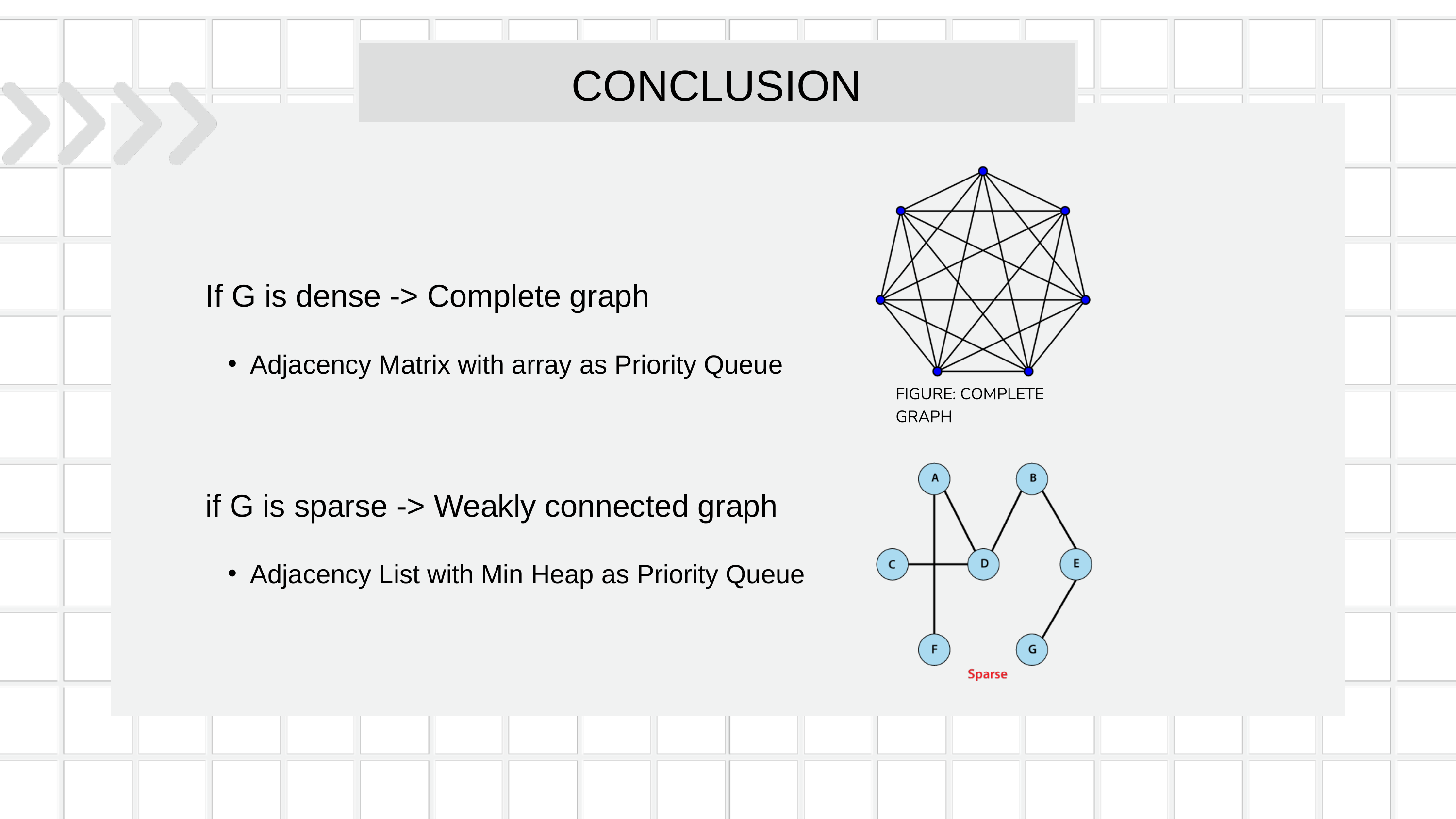

CONCLUSION

If G is dense -> Complete graph
Adjacency Matrix with array as Priority Queue

if G is sparse -> Weakly connected graph
Adjacency List with Min Heap as Priority Queue

FIGURE: COMPLETE GRAPH